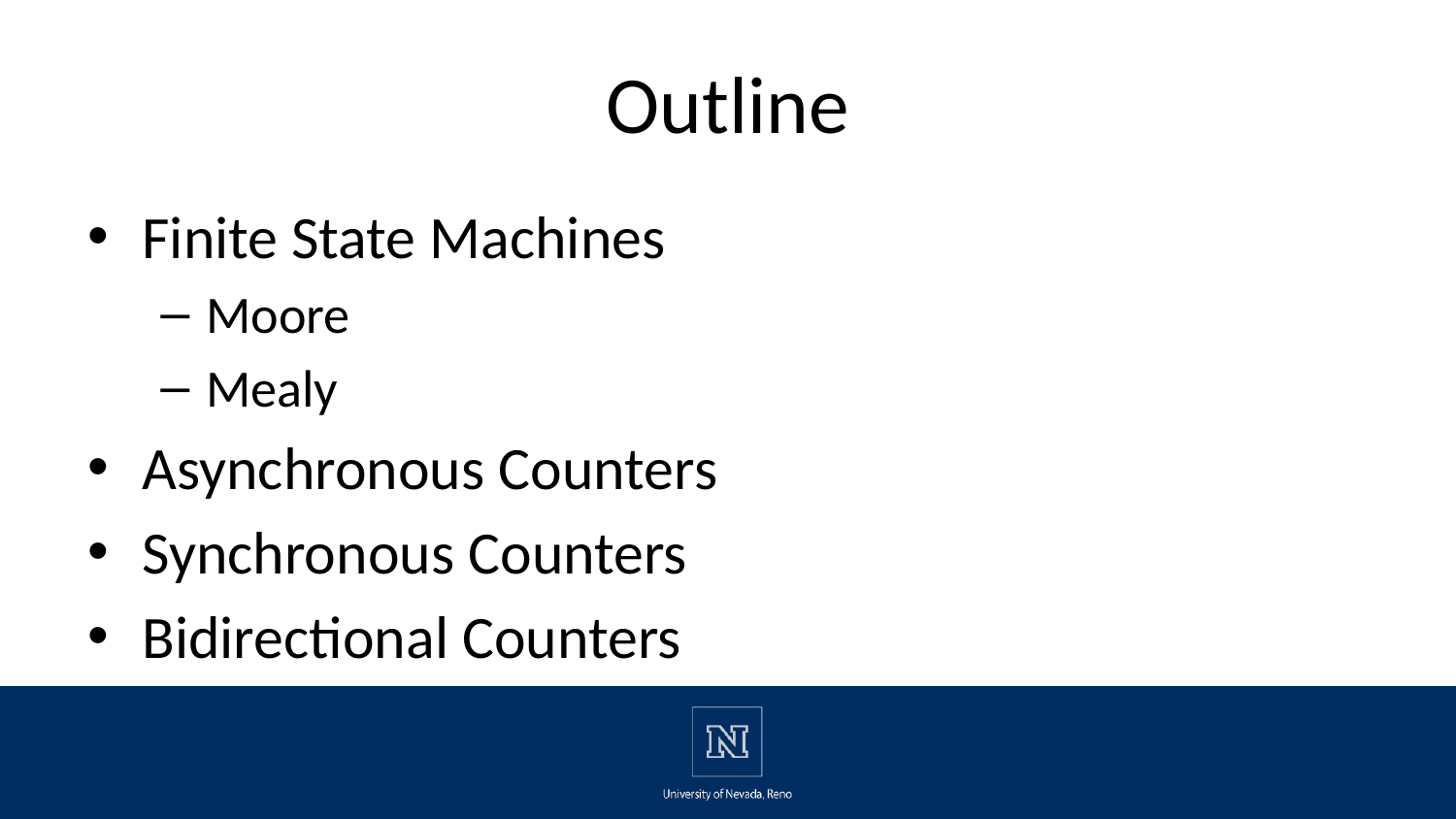

# Outline
Finite State Machines
Moore
Mealy
Asynchronous Counters
Synchronous Counters
Bidirectional Counters